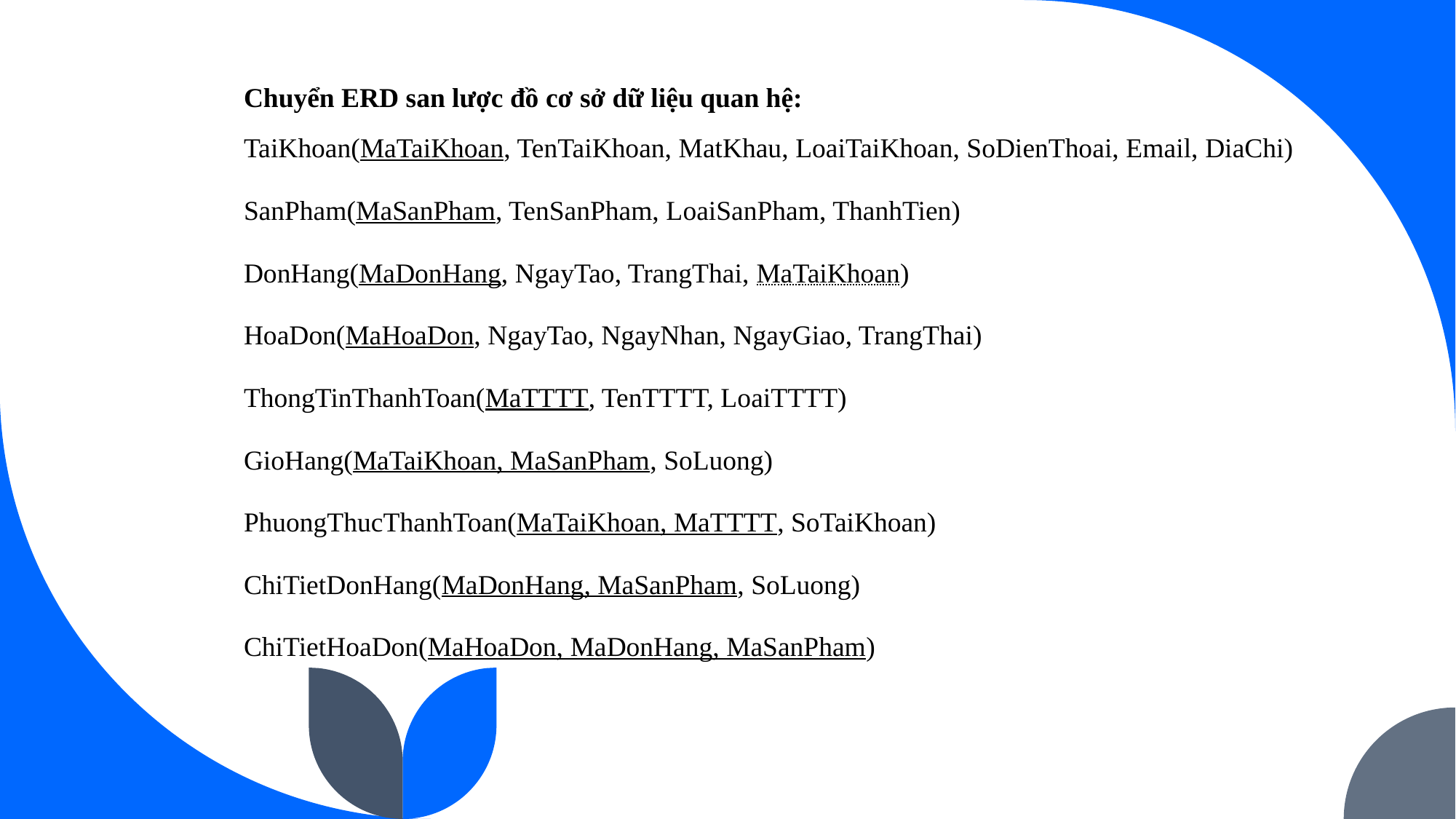

Chuyển ERD san lược đồ cơ sở dữ liệu quan hệ:
TaiKhoan(MaTaiKhoan, TenTaiKhoan, MatKhau, LoaiTaiKhoan, SoDienThoai, Email, DiaChi)
SanPham(MaSanPham, TenSanPham, LoaiSanPham, ThanhTien)
DonHang(MaDonHang, NgayTao, TrangThai, MaTaiKhoan)
HoaDon(MaHoaDon, NgayTao, NgayNhan, NgayGiao, TrangThai)
ThongTinThanhToan(MaTTTT, TenTTTT, LoaiTTTT)
GioHang(MaTaiKhoan, MaSanPham, SoLuong)
PhuongThucThanhToan(MaTaiKhoan, MaTTTT, SoTaiKhoan)
ChiTietDonHang(MaDonHang, MaSanPham, SoLuong)
ChiTietHoaDon(MaHoaDon, MaDonHang, MaSanPham)